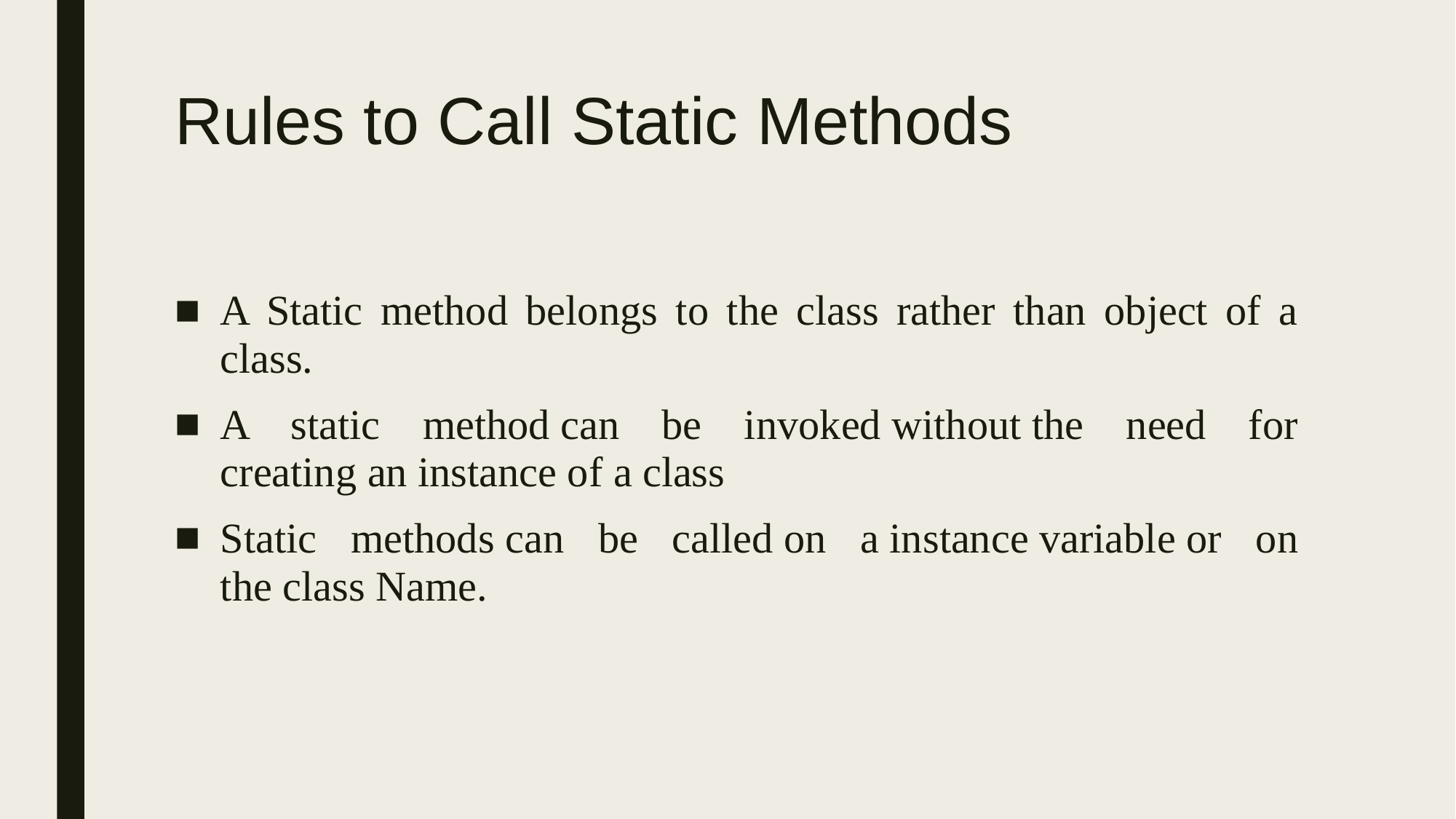

# Rules to Call Static Methods
A Static method belongs to the class rather than object of a class.
A static method can be invoked without the need for creating an instance of a class
Static methods can be called on a instance variable or on the class Name.